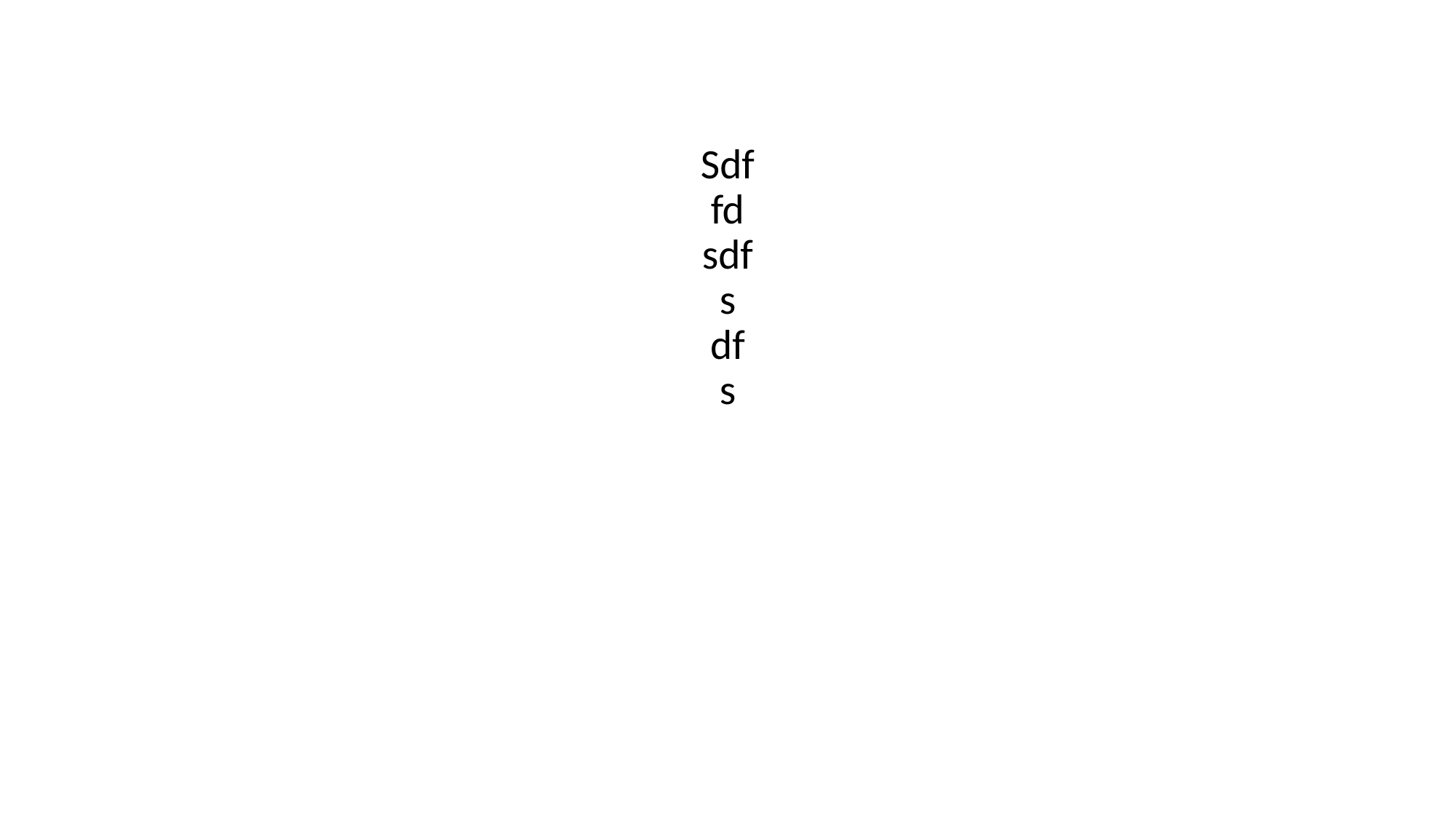

# Sdf fd sdf s df s